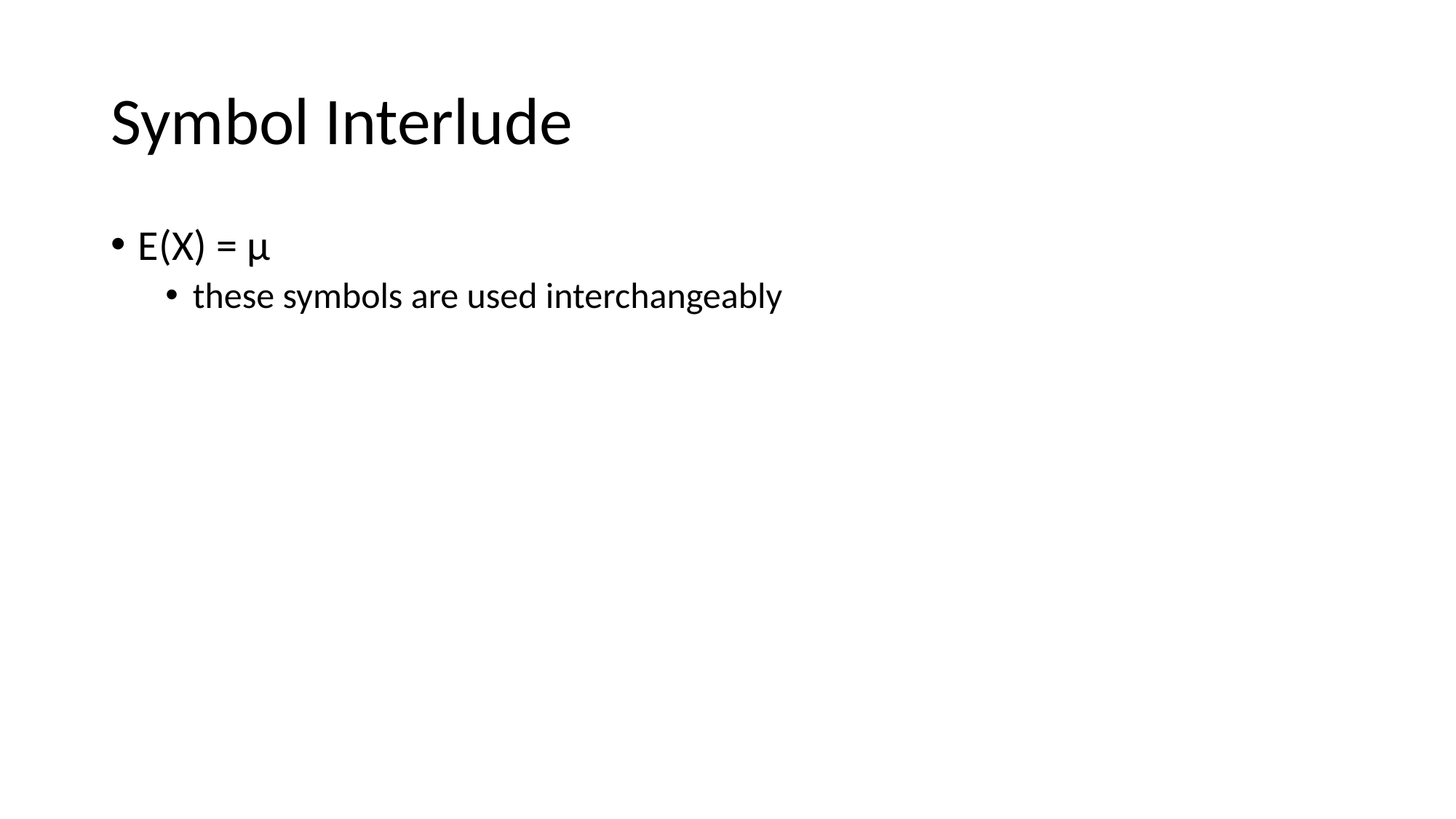

# Symbol Interlude
E(X) = µ
these symbols are used interchangeably